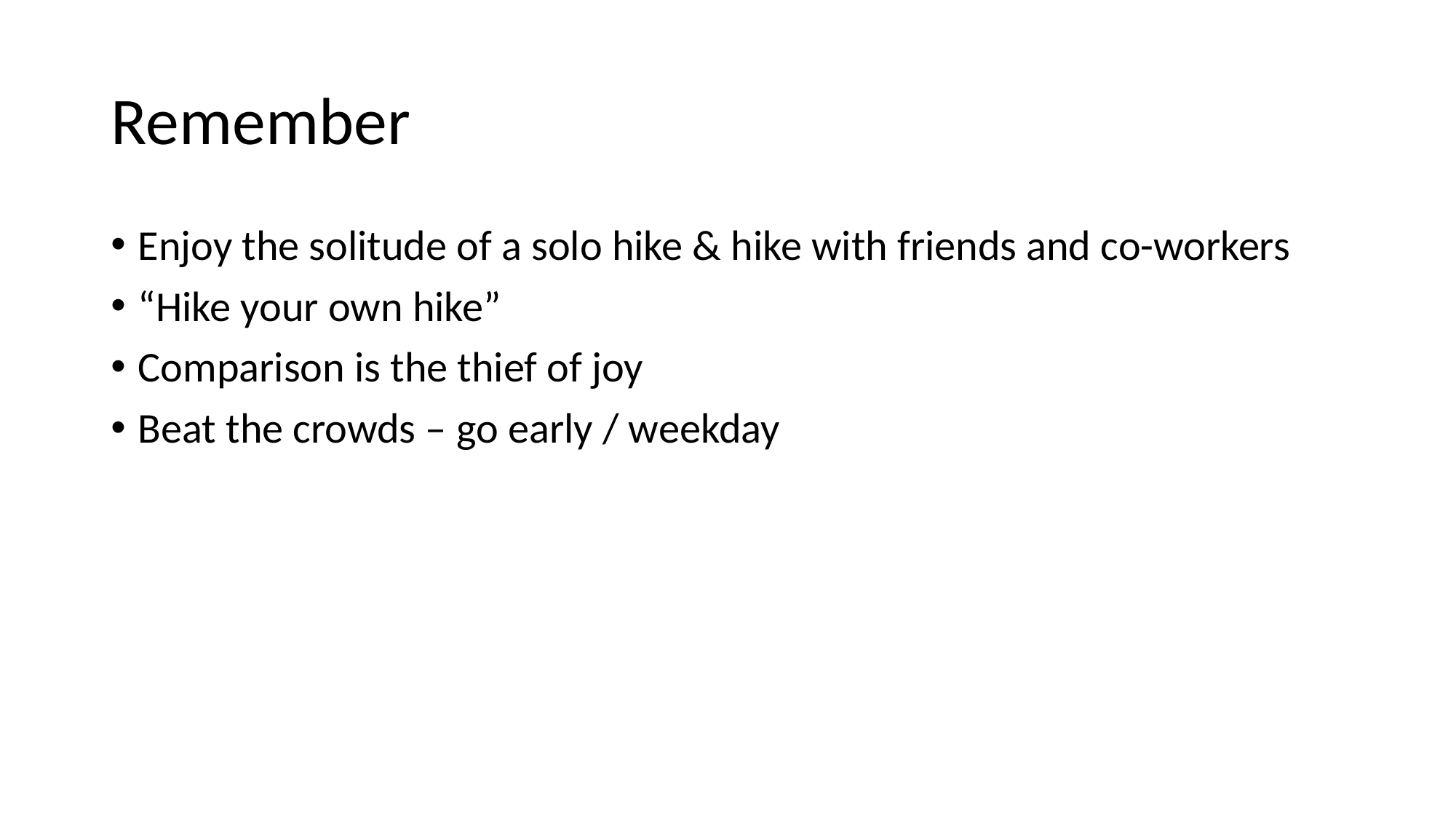

# Remember
Enjoy the solitude of a solo hike & hike with friends and co-workers
“Hike your own hike”
Comparison is the thief of joy
Beat the crowds – go early / weekday